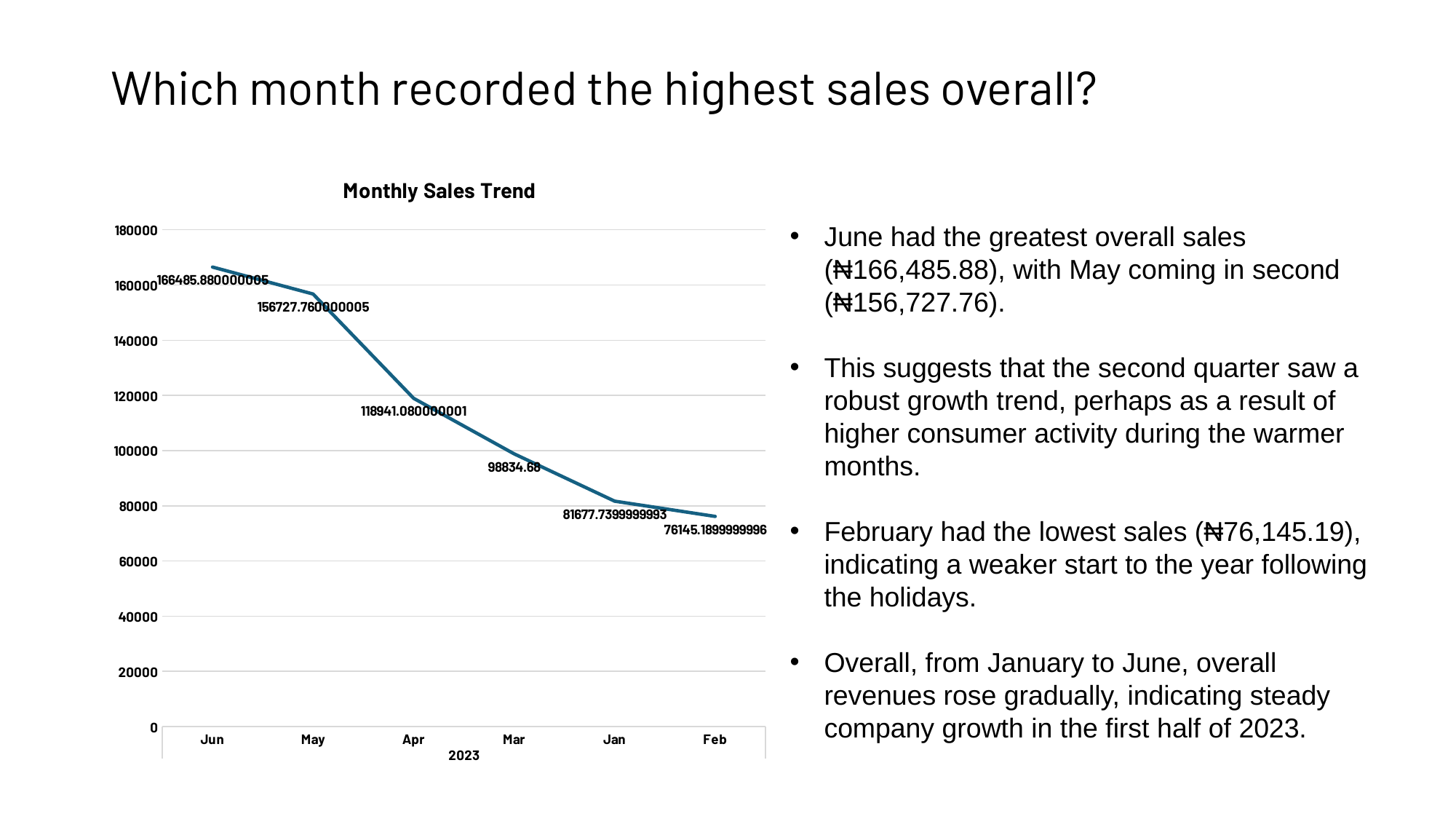

# Which month recorded the highest sales overall?

### Chart: Monthly Sales Trend

| Category | Total |
|---|---|
| Jun | 166485.88000000533 |
| May | 156727.7600000045 |
| Apr | 118941.08000000106 |
| Mar | 98834.68000000001 |
| Jan | 81677.73999999928 |
| Feb | 76145.18999999958 |
June had the greatest overall sales (₦166,485.88), with May coming in second (₦156,727.76).

This suggests that the second quarter saw a robust growth trend, perhaps as a result of higher consumer activity during the warmer months.
February had the lowest sales (₦76,145.19), indicating a weaker start to the year following the holidays.

Overall, from January to June, overall revenues rose gradually, indicating steady company growth in the first half of 2023.